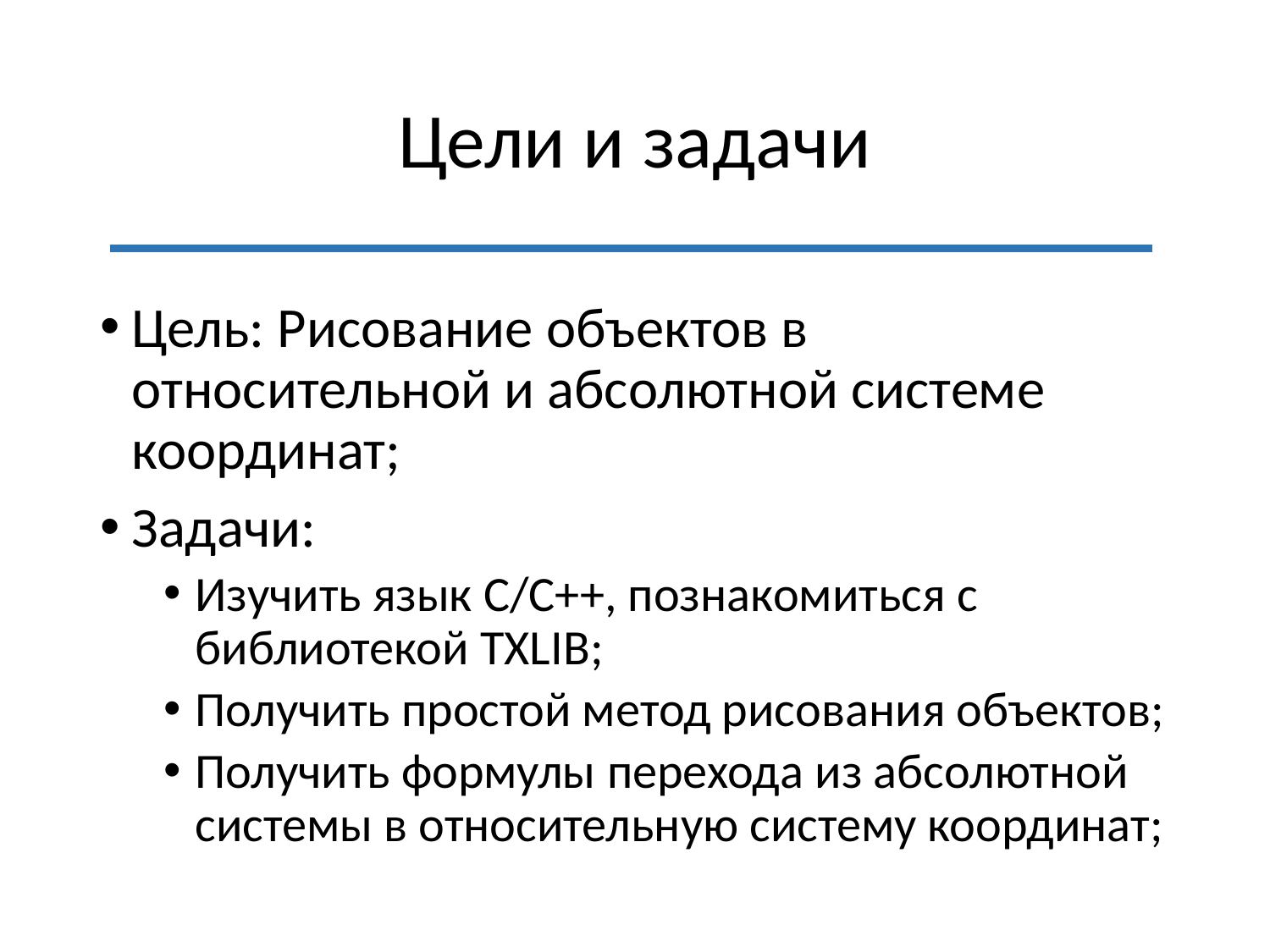

# Цели и задачи
Цель: Рисование объектов в относительной и абсолютной системе координат;
Задачи:
Изучить язык С/С++, познакомиться с библиотекой TXLIB;
Получить простой метод рисования объектов;
Получить формулы перехода из абсолютной системы в относительную систему координат;